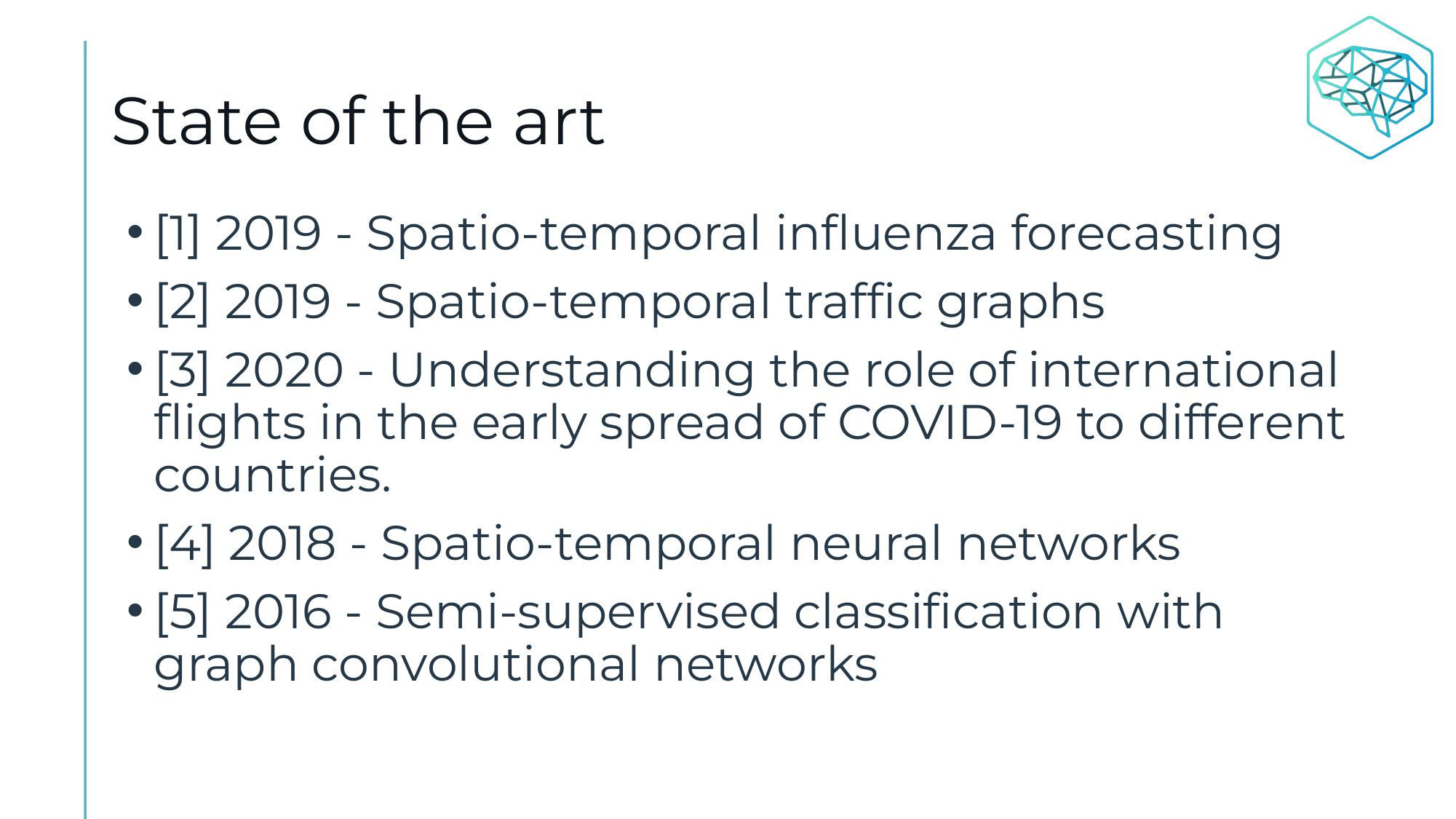

# State of the art
[1] 2019 - Spatio-temporal influenza forecasting
[2] 2019 - Spatio-temporal traffic graphs
[3] 2020 - Understanding the role of international flights in the early spread of COVID-19 to different countries.
[4] 2018 - Spatio-temporal neural networks
[5] 2016 - Semi-supervised classification with graph convolutional networks